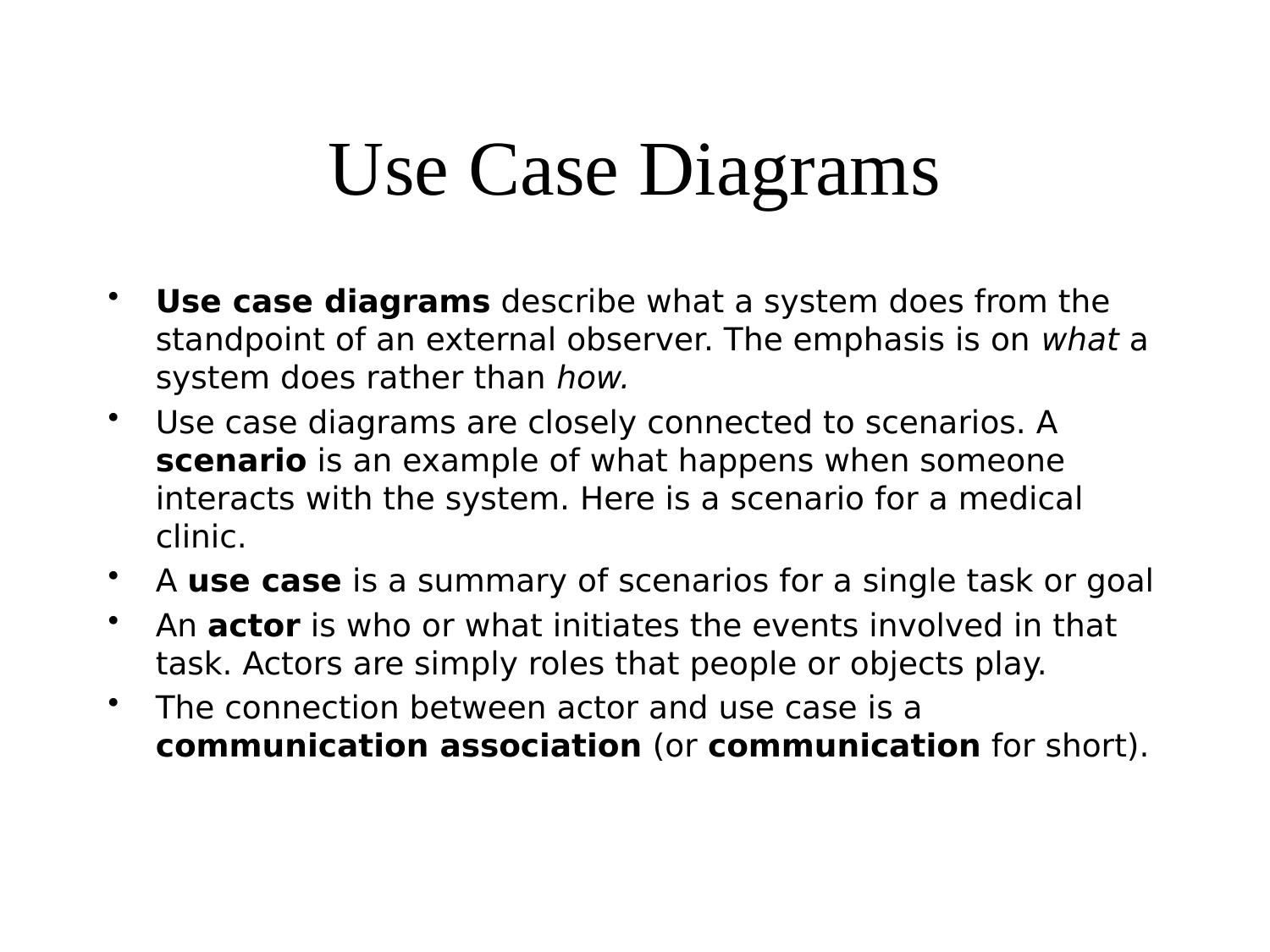

# Use Case Diagrams
Use case diagrams describe what a system does from the standpoint of an external observer. The emphasis is on what a system does rather than how.
Use case diagrams are closely connected to scenarios. A scenario is an example of what happens when someone interacts with the system. Here is a scenario for a medical clinic.
A use case is a summary of scenarios for a single task or goal
An actor is who or what initiates the events involved in that task. Actors are simply roles that people or objects play.
The connection between actor and use case is a communication association (or communication for short).